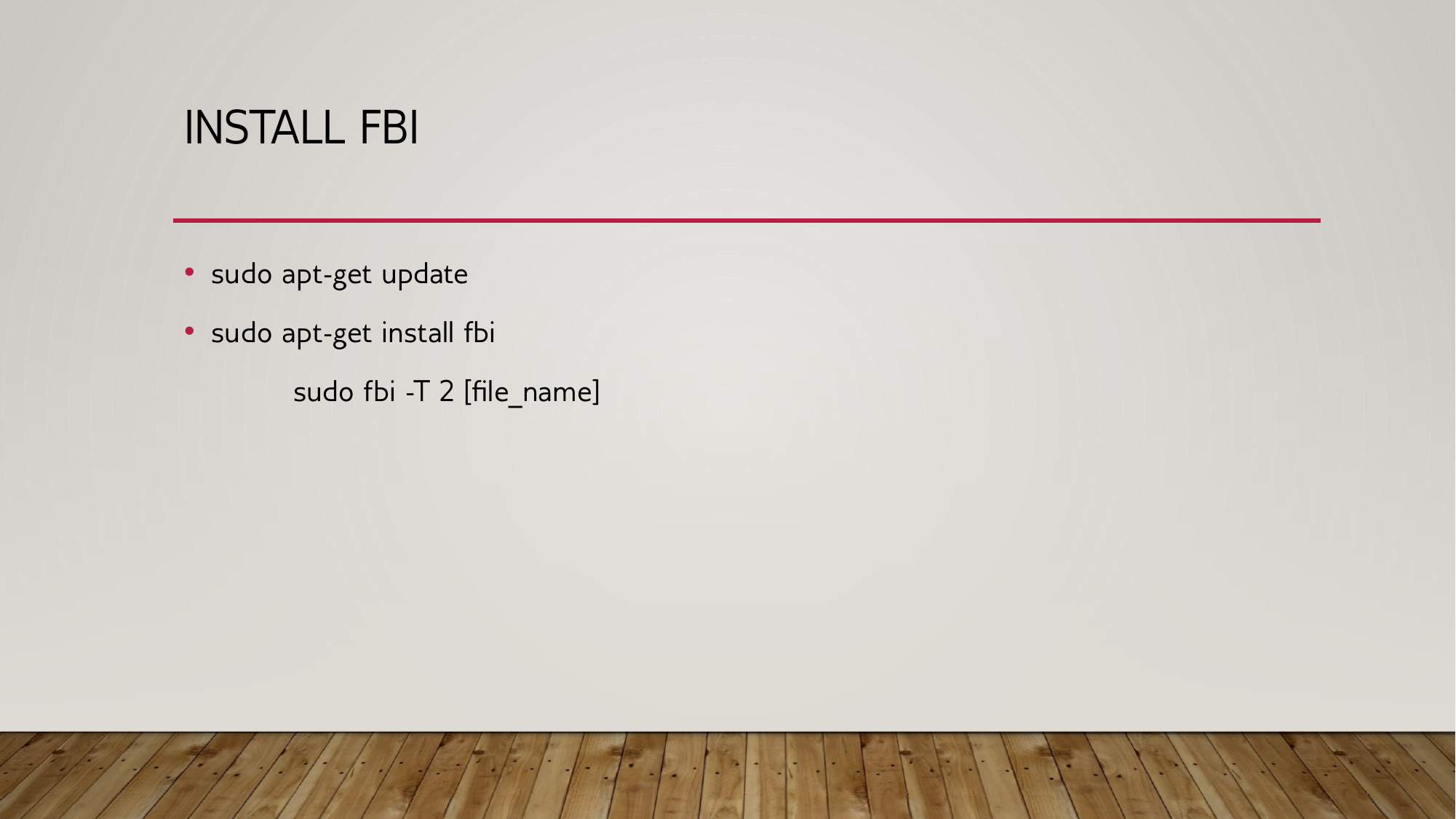

# INSTALL FBI
sudo apt-get update
sudo apt-get install fbi
	sudo fbi -T 2 [file_name]